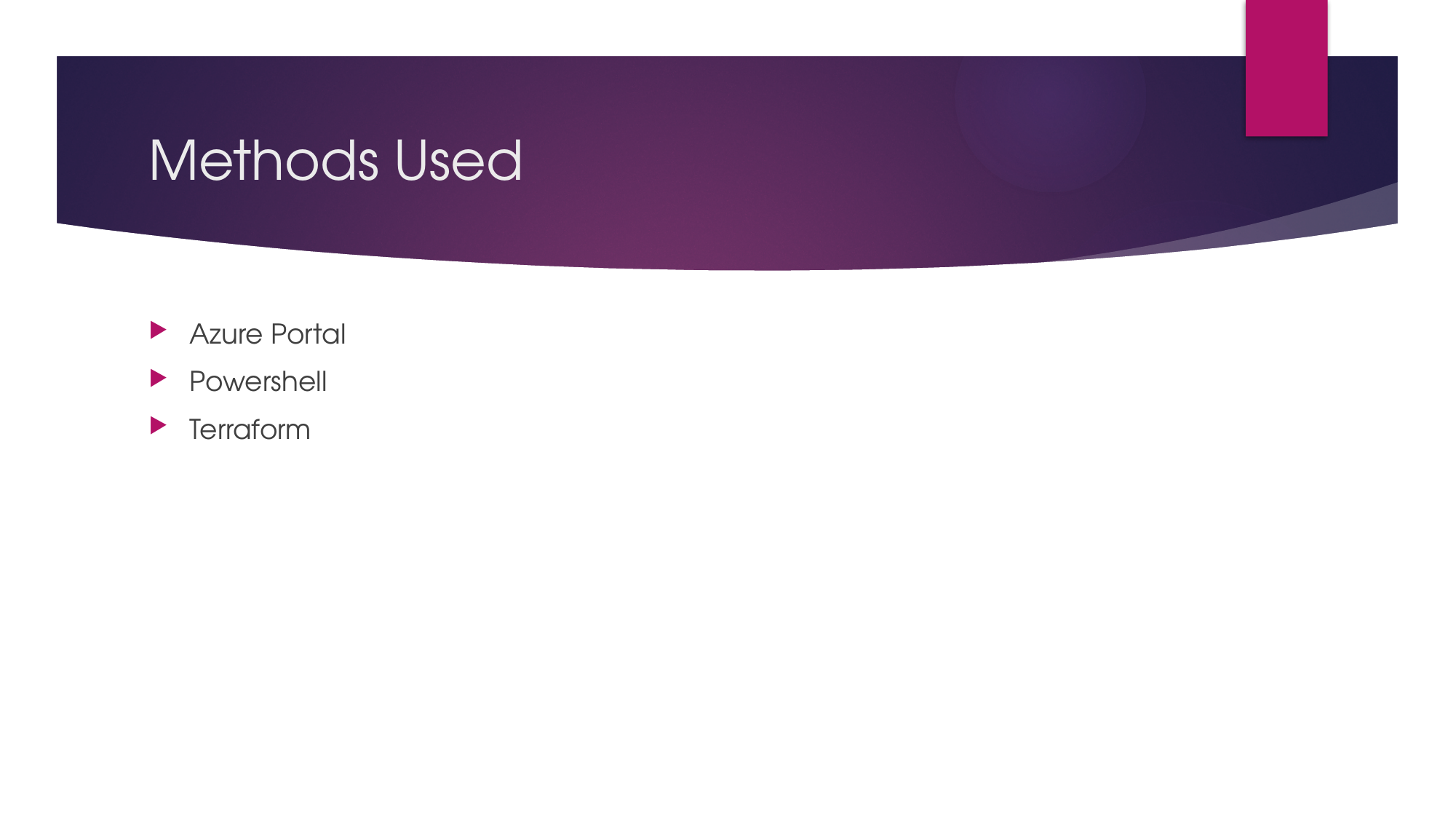

# Methods Used
Azure Portal
Powershell
Terraform